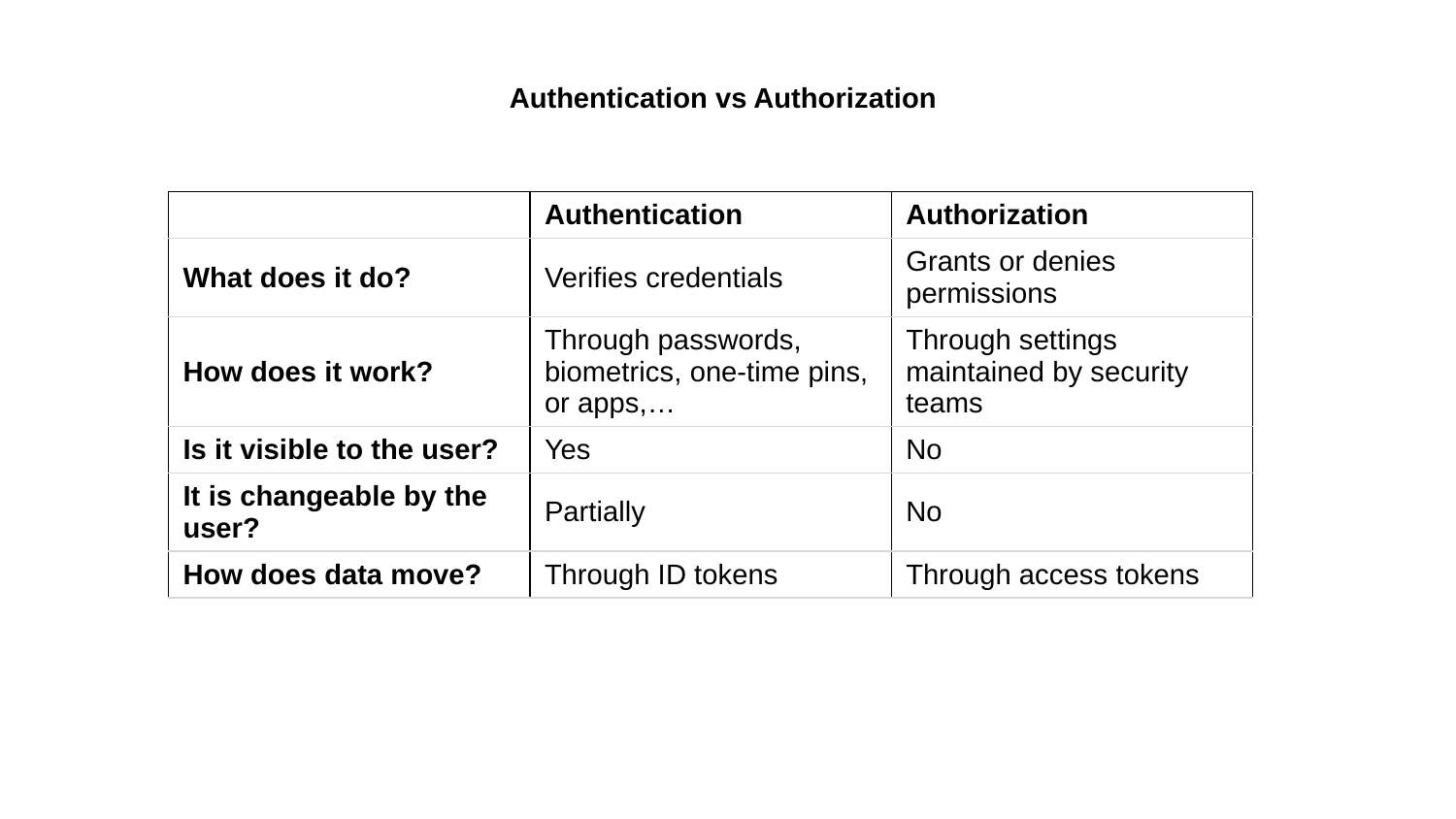

Authentication vs Authorization
|  | Authentication | Authorization |
| --- | --- | --- |
| What does it do? | Verifies credentials | Grants or denies permissions |
| How does it work? | Through passwords, biometrics, one-time pins, or apps,… | Through settings maintained by security teams |
| Is it visible to the user? | Yes | No |
| It is changeable by the user? | Partially | No |
| How does data move? | Through ID tokens | Through access tokens |